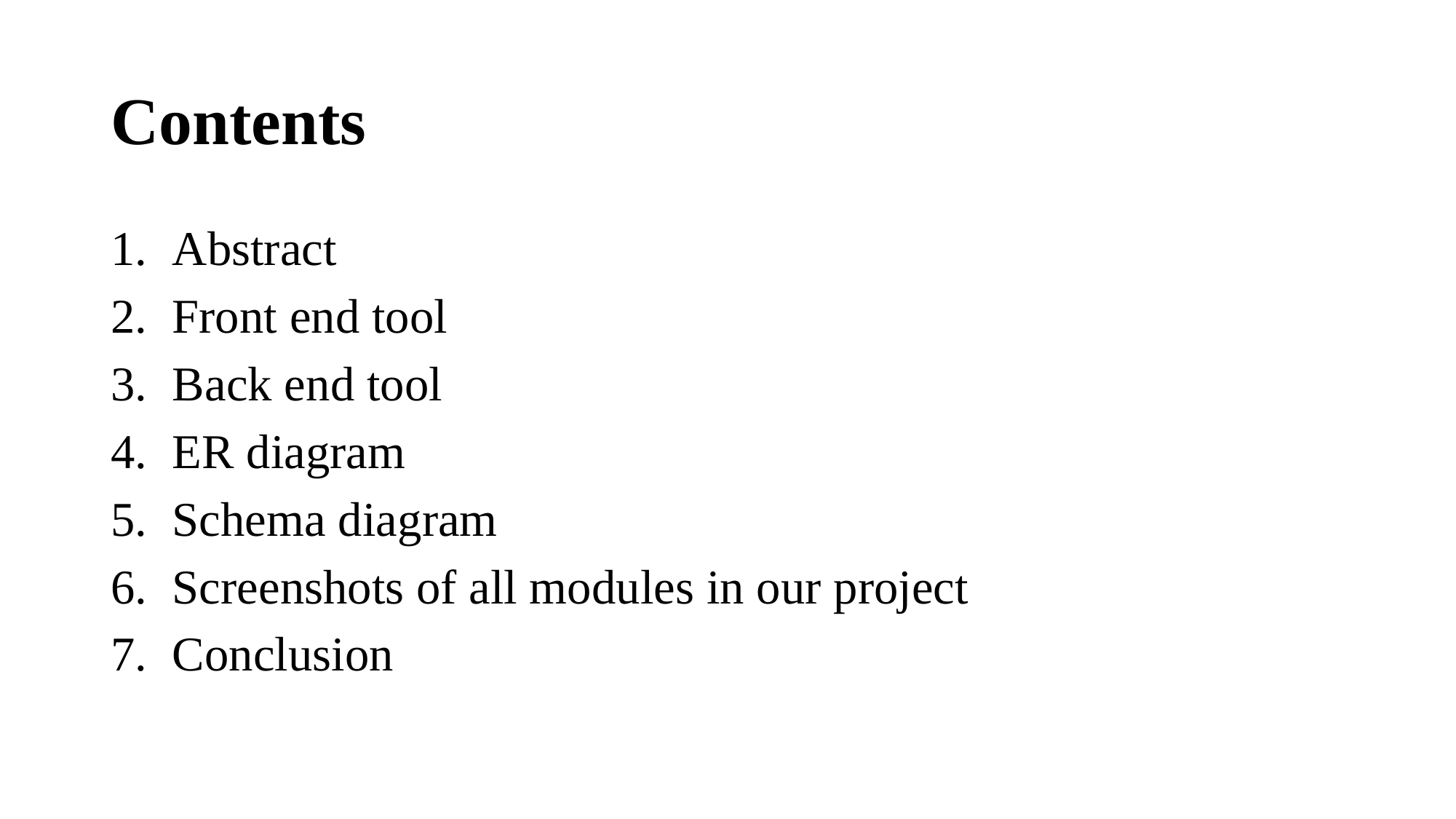

# Contents
Abstract
Front end tool
Back end tool
ER diagram
Schema diagram
Screenshots of all modules in our project
Conclusion